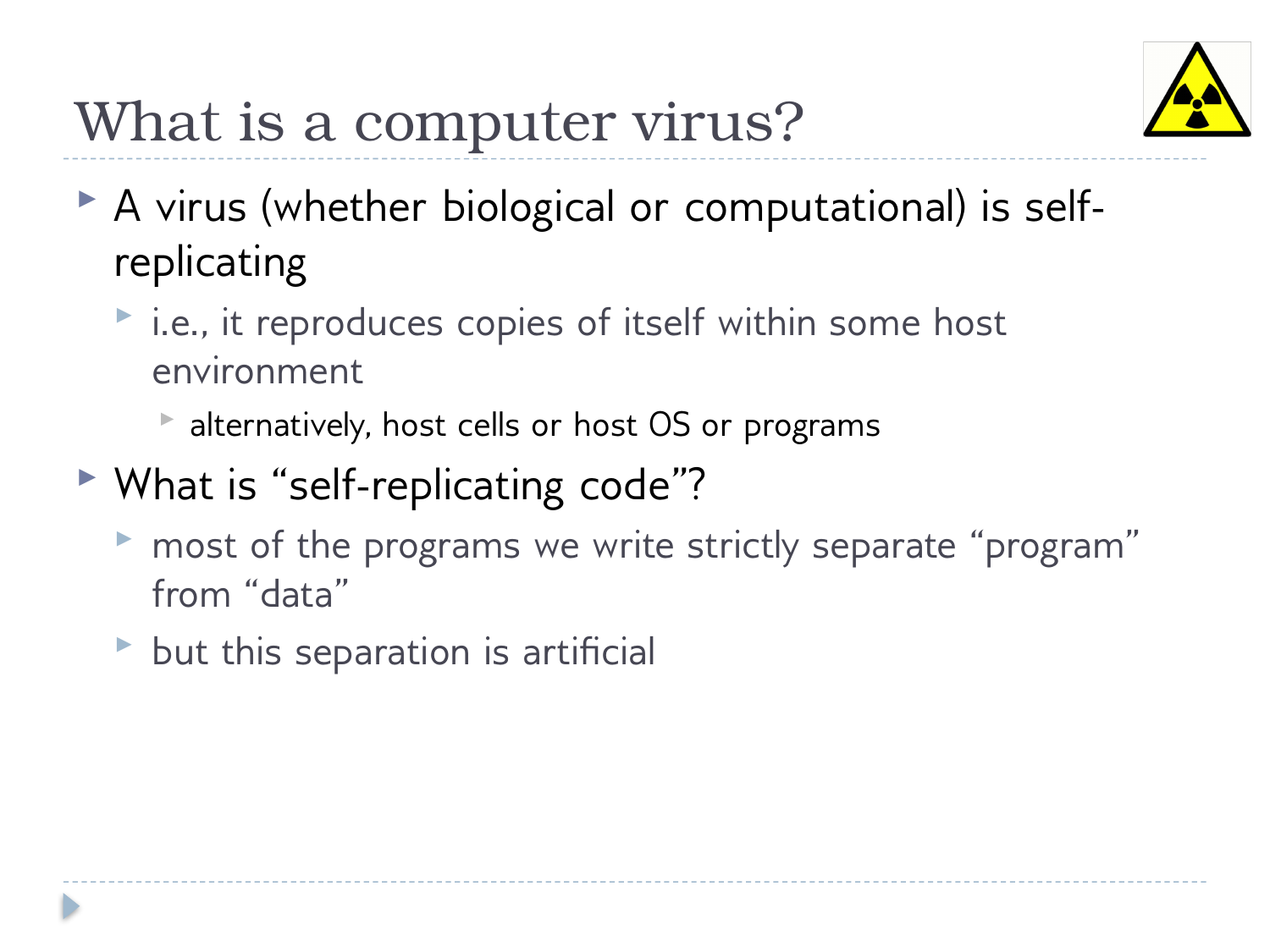

# What is a computer virus?
A virus (whether biological or computational) is self-replicating
i.e., it reproduces copies of itself within some host environment
alternatively, host cells or host OS or programs
What is “self-replicating code”?
most of the programs we write strictly separate “program” from “data”
but this separation is artificial